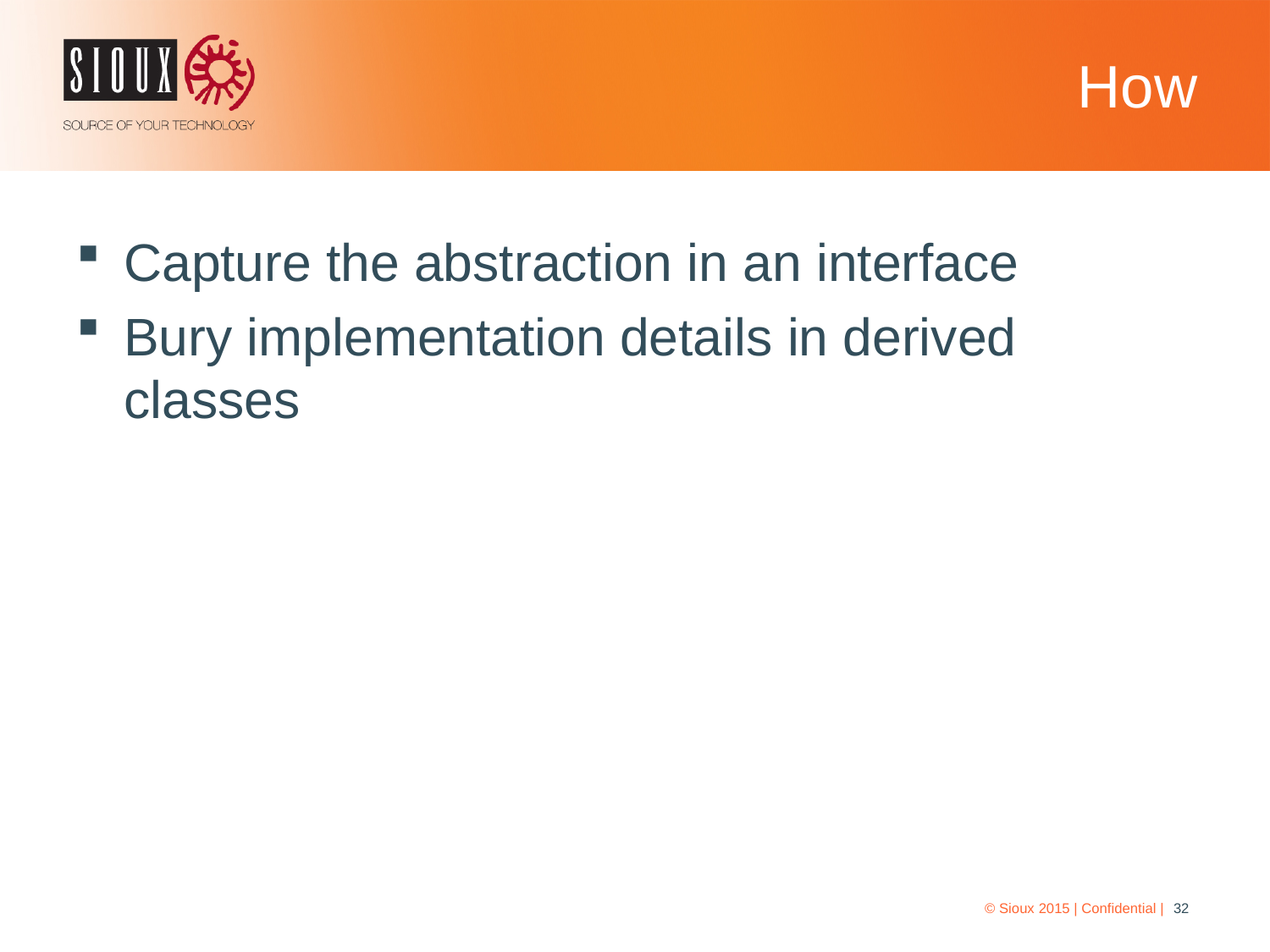

# How
Capture the abstraction in an interface
Bury implementation details in derived classes
© Sioux 2015 | Confidential |
32